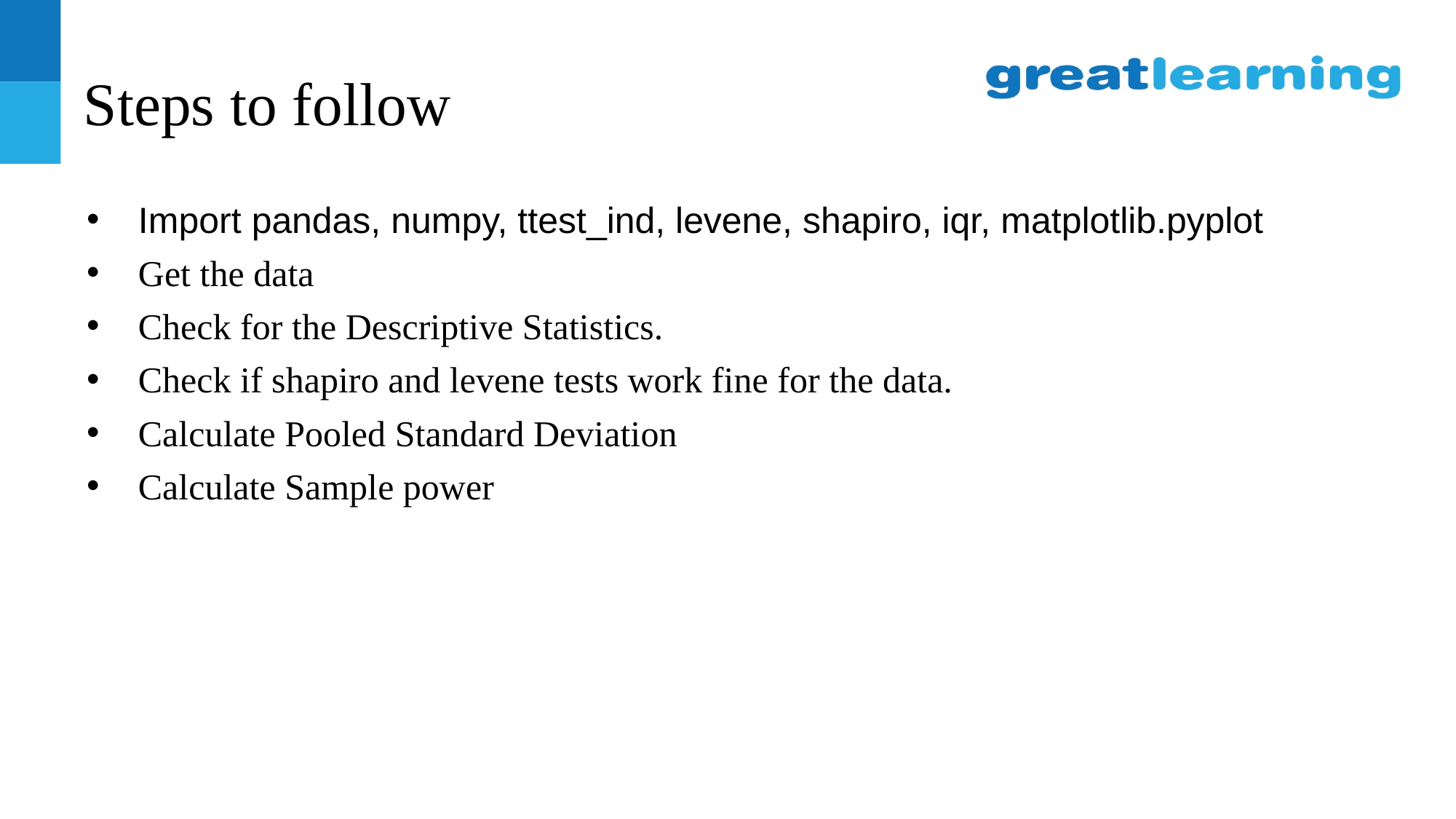

# Steps to follow
Import pandas, numpy, ttest_ind, levene, shapiro, iqr, matplotlib.pyplot
Get the data
Check for the Descriptive Statistics.
Check if shapiro and levene tests work fine for the data.
Calculate Pooled Standard Deviation
Calculate Sample power